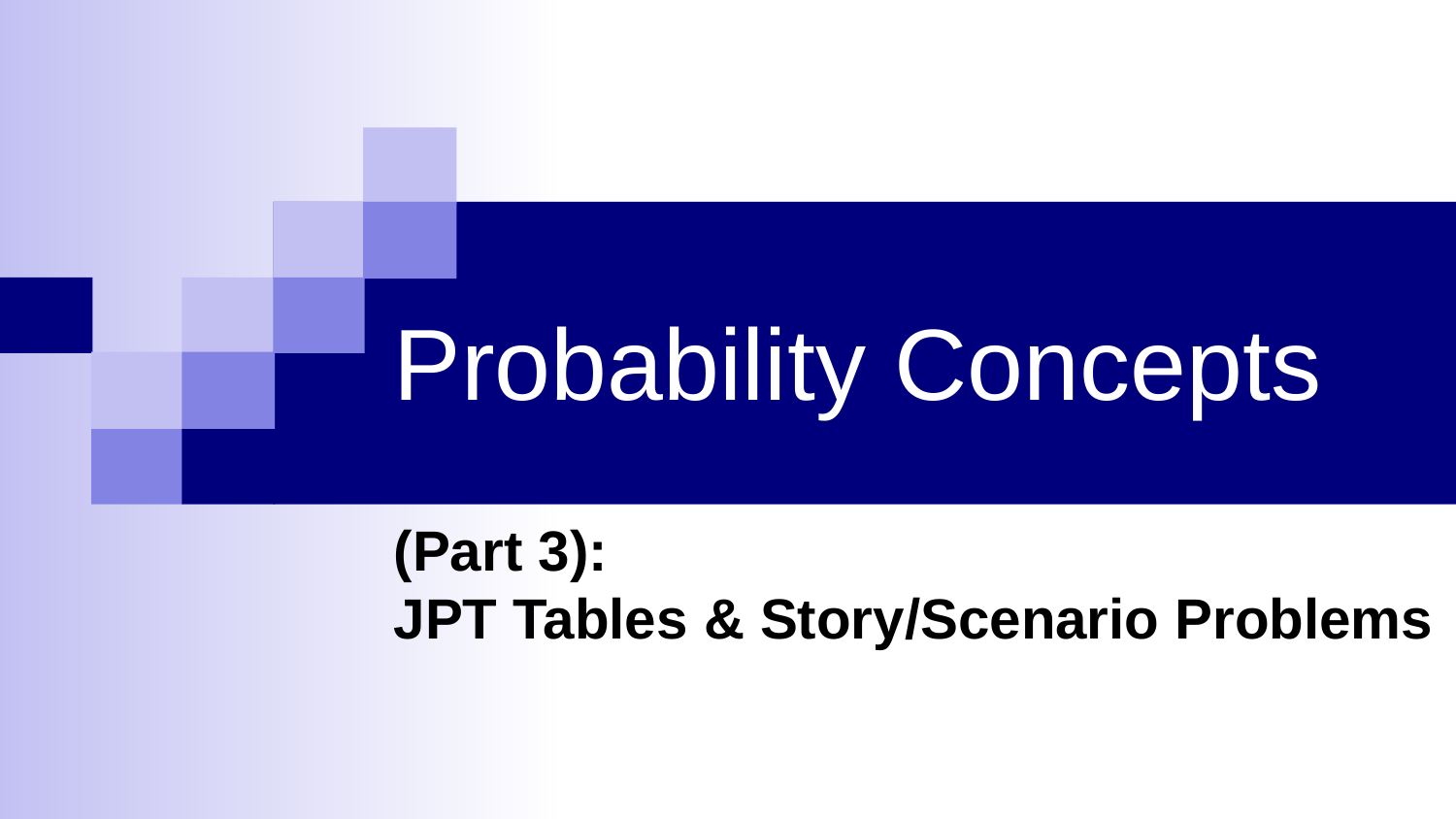

# Probability Concepts
(Part 3):
JPT Tables & Story/Scenario Problems